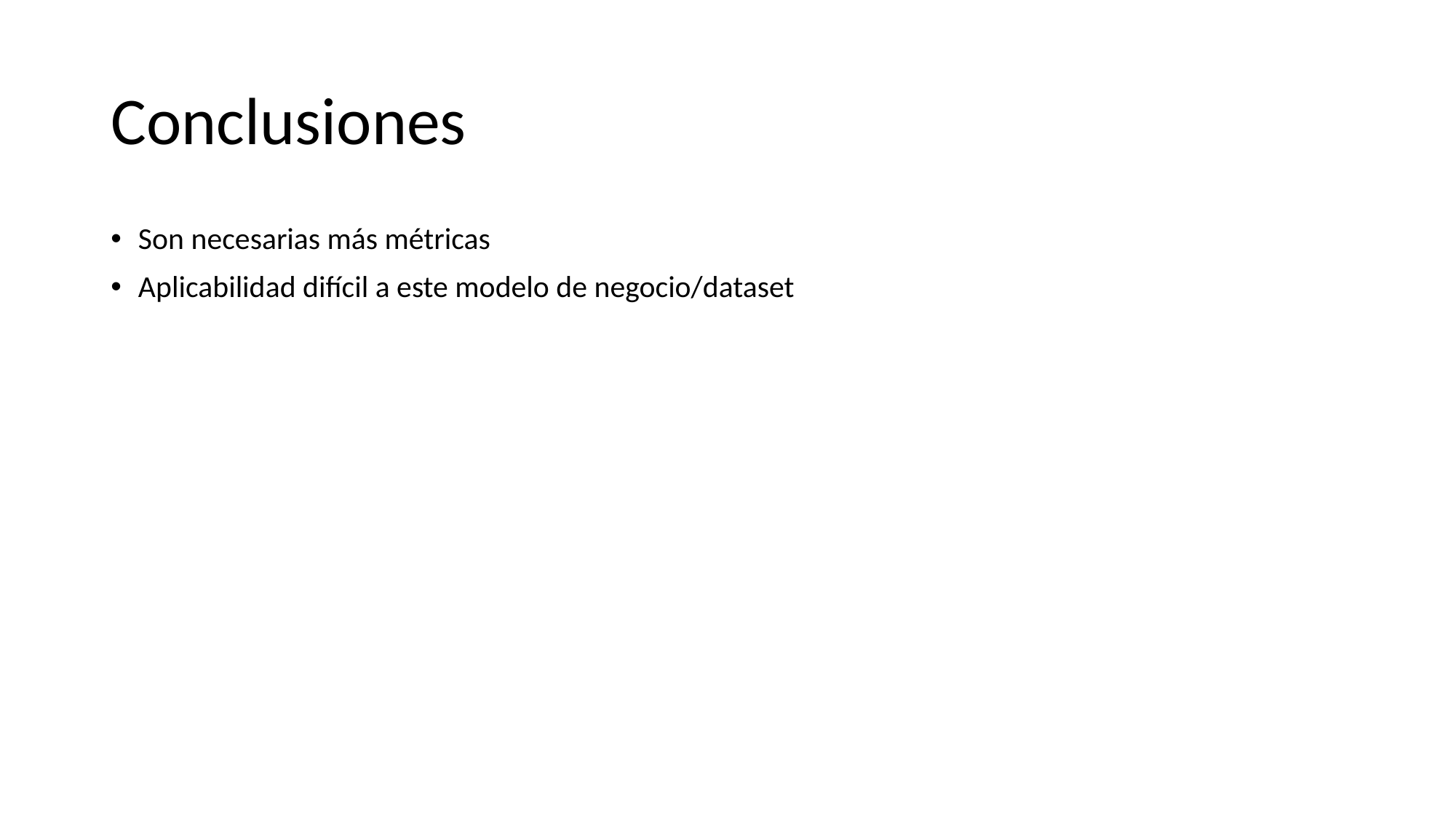

# Conclusiones
Son necesarias más métricas
Aplicabilidad difícil a este modelo de negocio/dataset